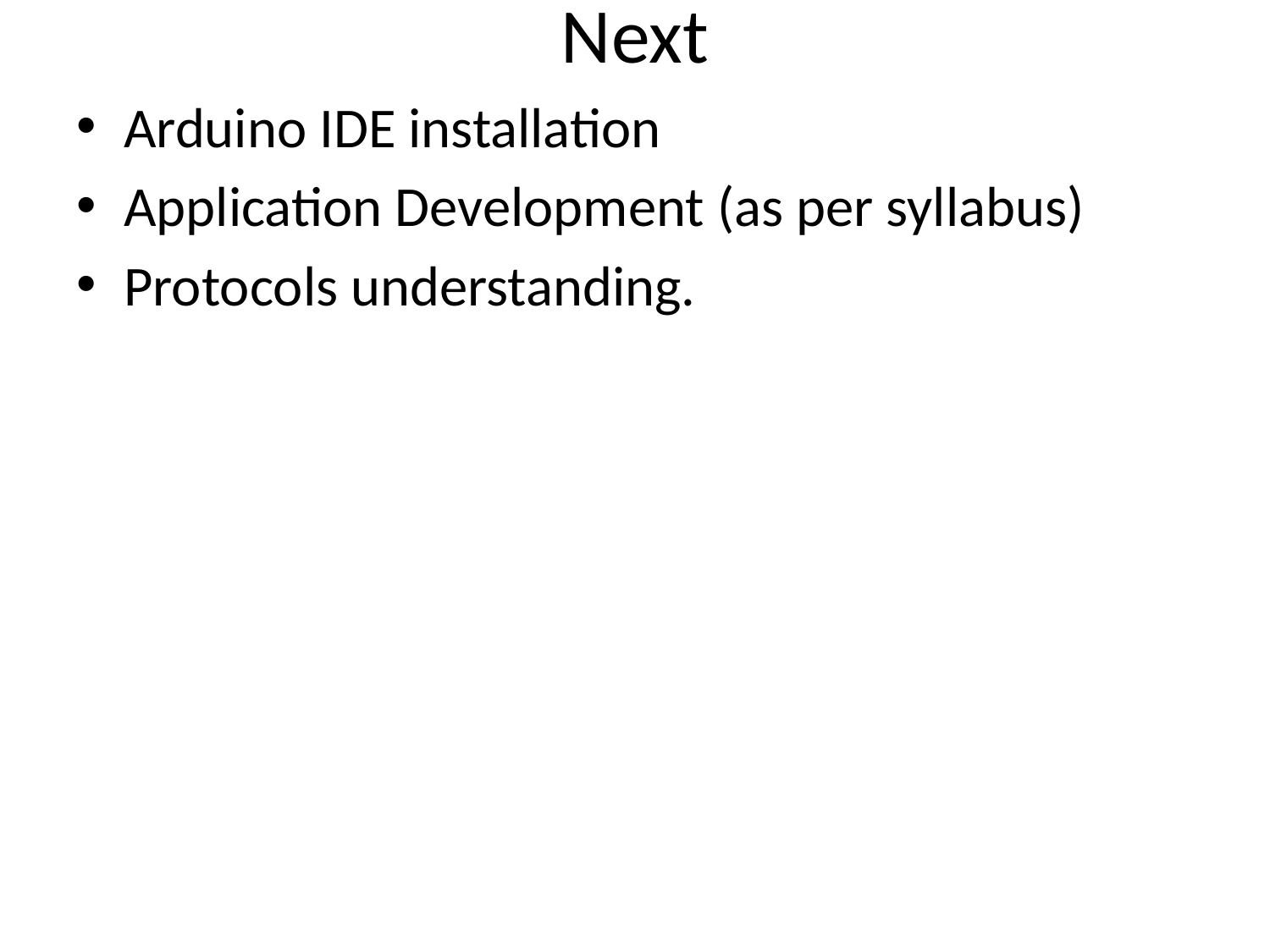

# Next
Arduino IDE installation
Application Development (as per syllabus)
Protocols understanding.